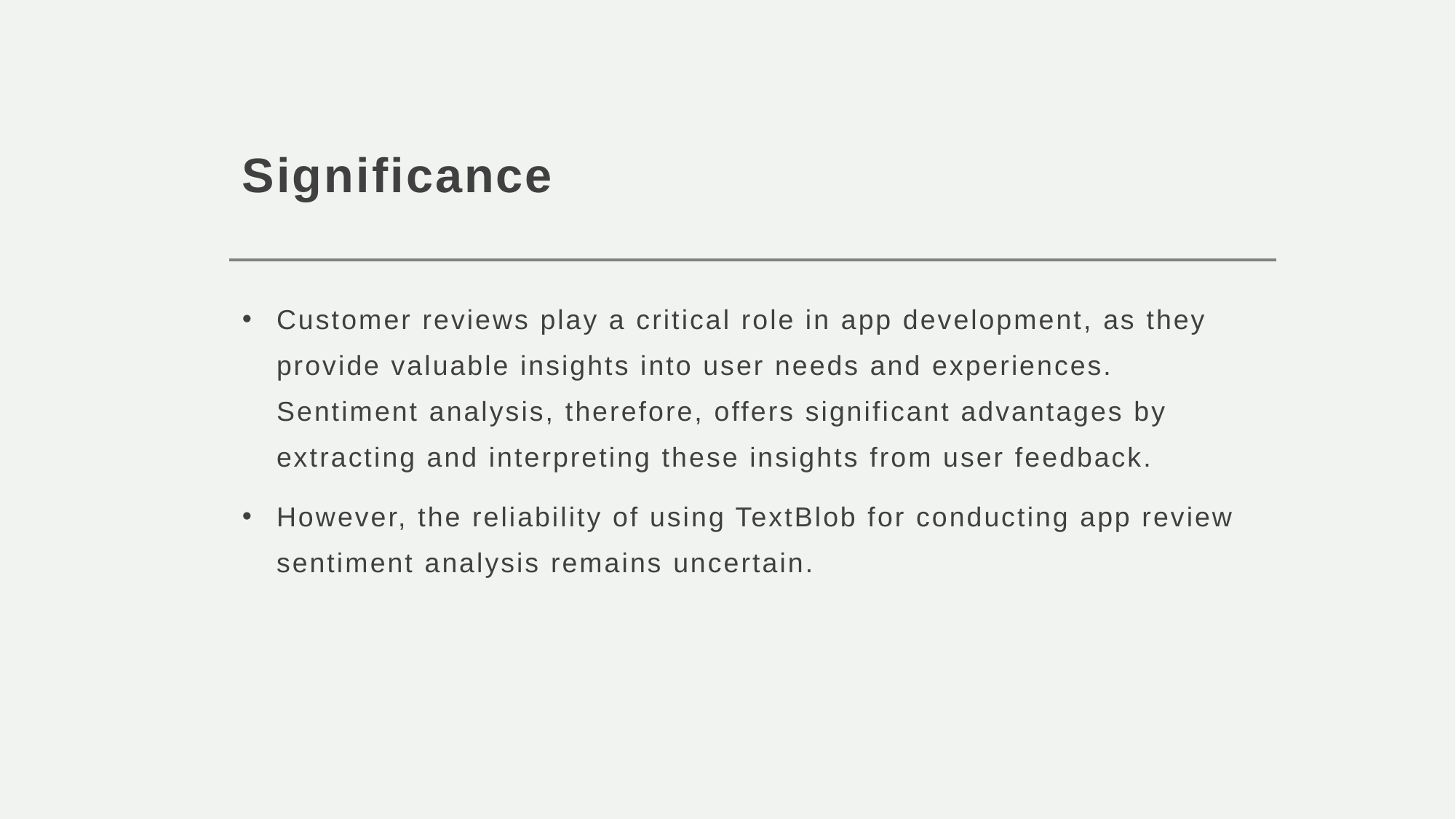

# Significance
Customer reviews play a critical role in app development, as they provide valuable insights into user needs and experiences. Sentiment analysis, therefore, offers significant advantages by extracting and interpreting these insights from user feedback.
However, the reliability of using TextBlob for conducting app review sentiment analysis remains uncertain.